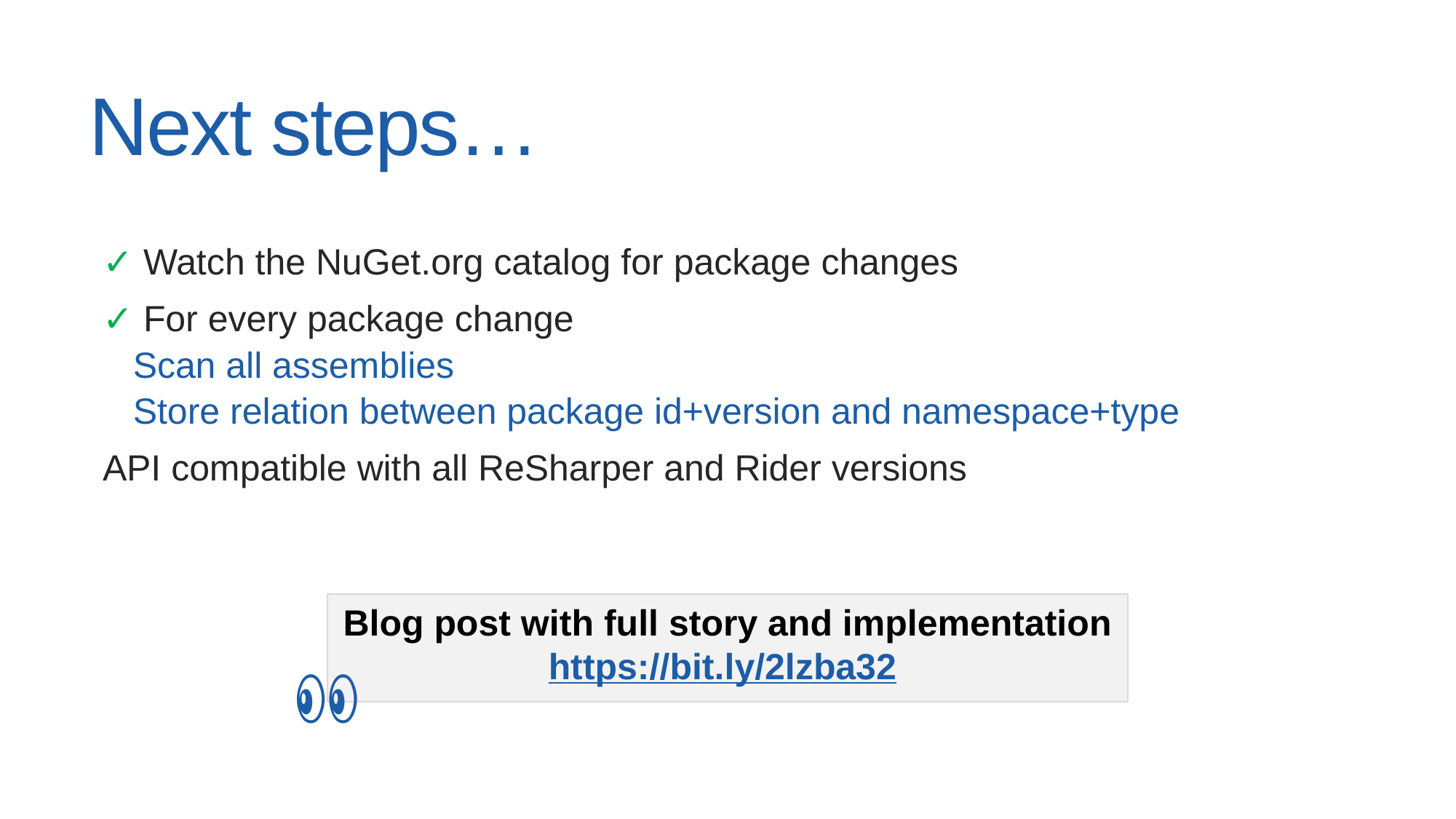

# Next steps…
✓ Watch the NuGet.org catalog for package changes
✓ For every package change
Scan all assemblies
Store relation between package id+version and namespace+type
API compatible with all ReSharper and Rider versions
Blog post with full story and implementation
https://bit.ly/2lzba32
👀